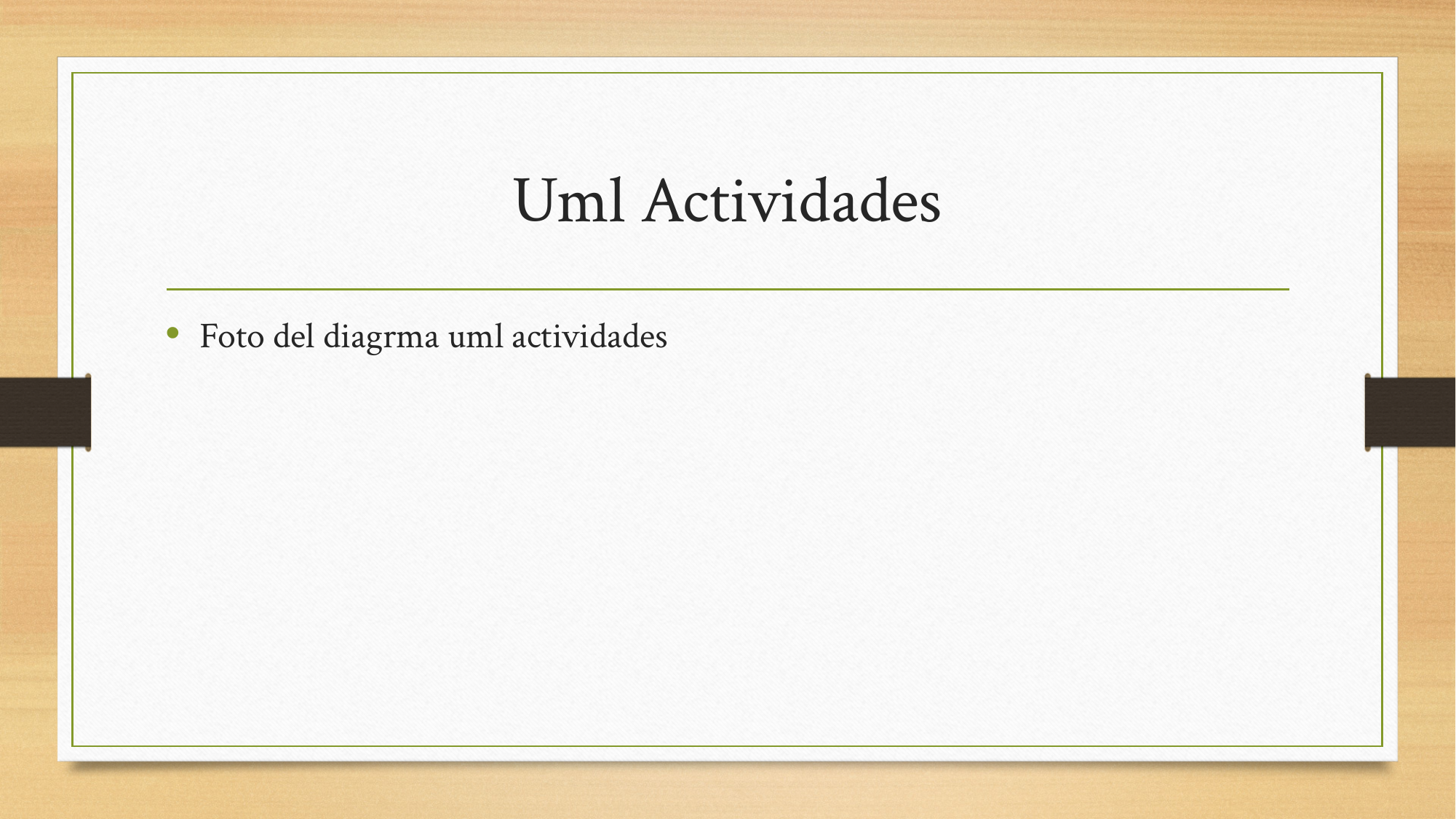

# Uml Actividades
Foto del diagrma uml actividades